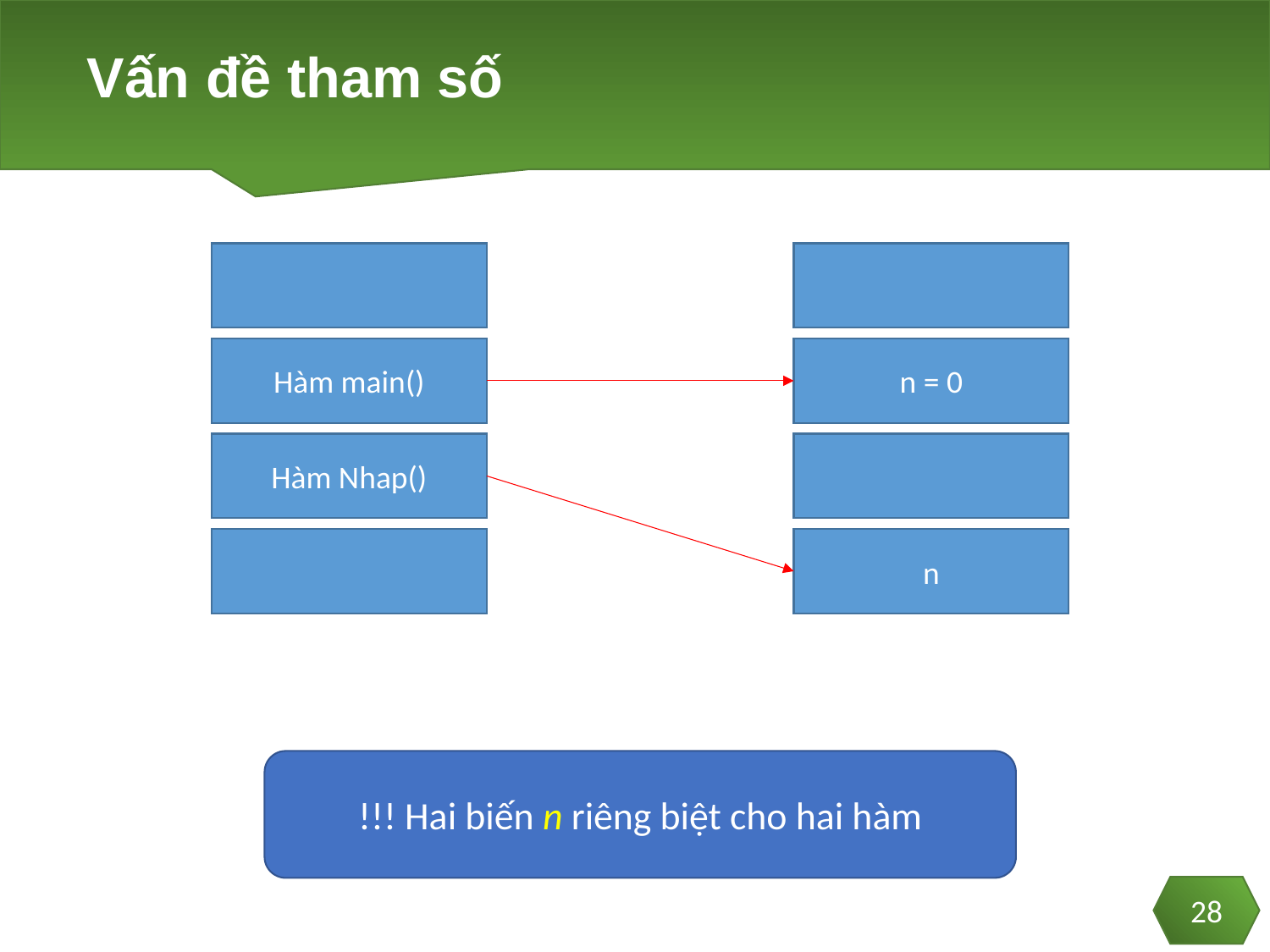

# Vấn đề tham số

Hàm main()
n = 0
Hàm Nhap()

n
!!! Hai biến n riêng biệt cho hai hàm